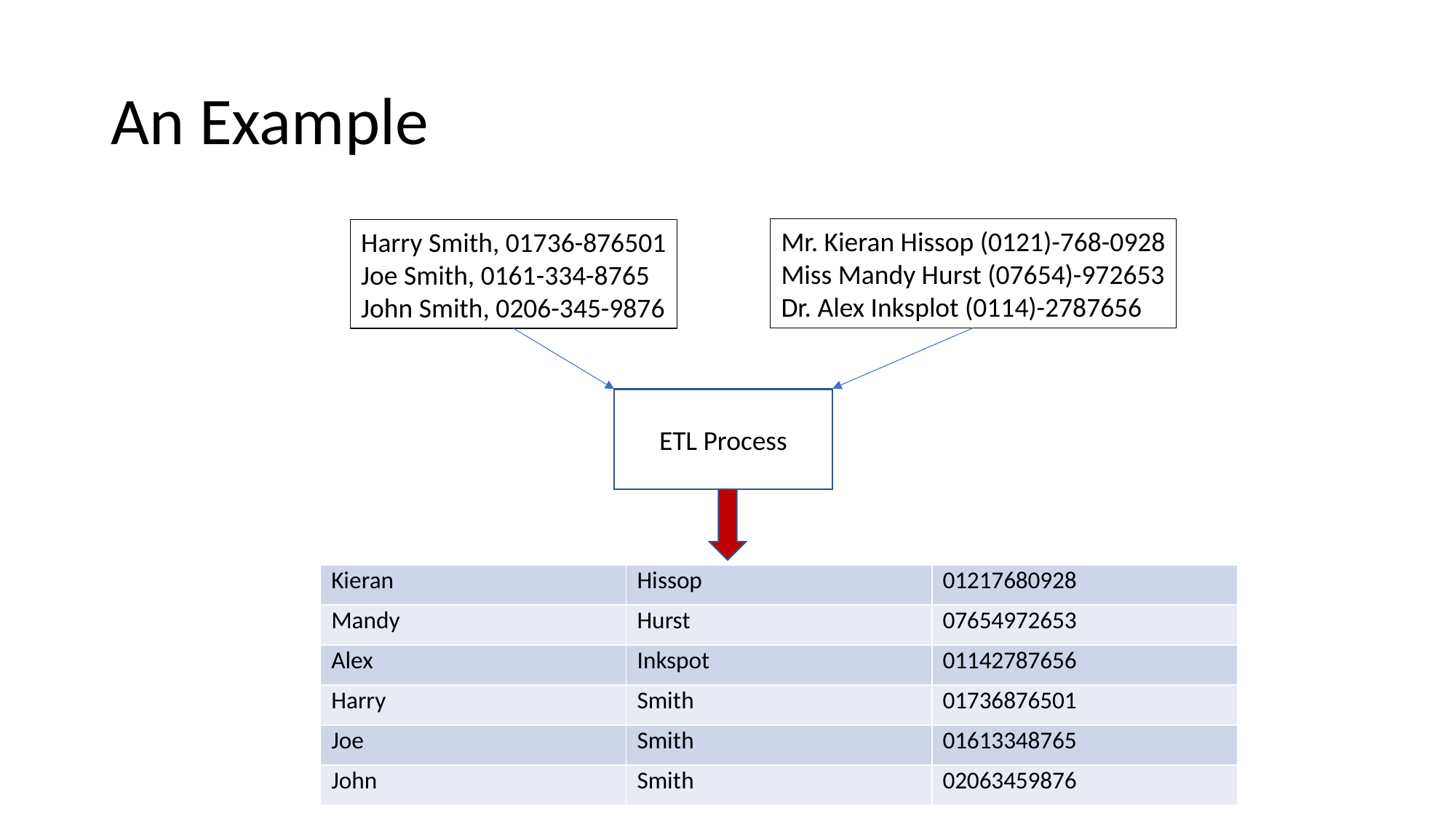

# An Example
Mr. Kieran Hissop (0121)-768-0928
Miss Mandy Hurst (07654)-972653
Dr. Alex Inksplot (0114)-2787656
Harry Smith, 01736-876501
Joe Smith, 0161-334-8765
John Smith, 0206-345-9876
ETL Process

| Kieran | Hissop | 01217680928 |
| --- | --- | --- |
| Mandy | Hurst | 07654972653 |
| Alex | Inkspot | 01142787656 |
| Harry | Smith | 01736876501 |
| Joe | Smith | 01613348765 |
| John | Smith | 02063459876 |